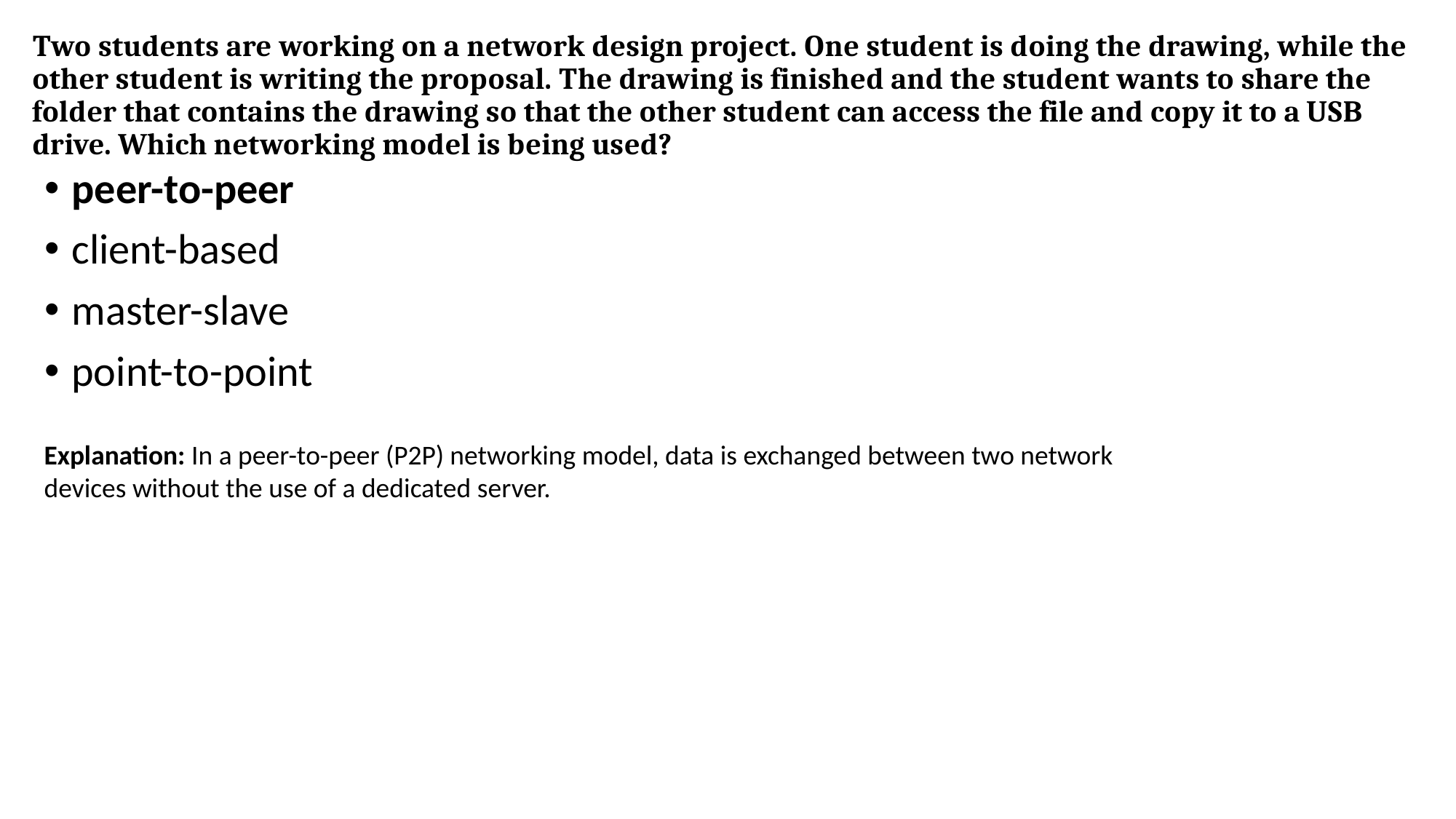

# Two students are working on a network design project. One student is doing the drawing, while the other student is writing the proposal. The drawing is finished and the student wants to share the folder that contains the drawing so that the other student can access the file and copy it to a USB drive. Which networking model is being used?
peer-to-peer
client-based
master-slave
point-to-point
Explanation: In a peer-to-peer (P2P) networking model, data is exchanged between two network devices without the use of a dedicated server. ​